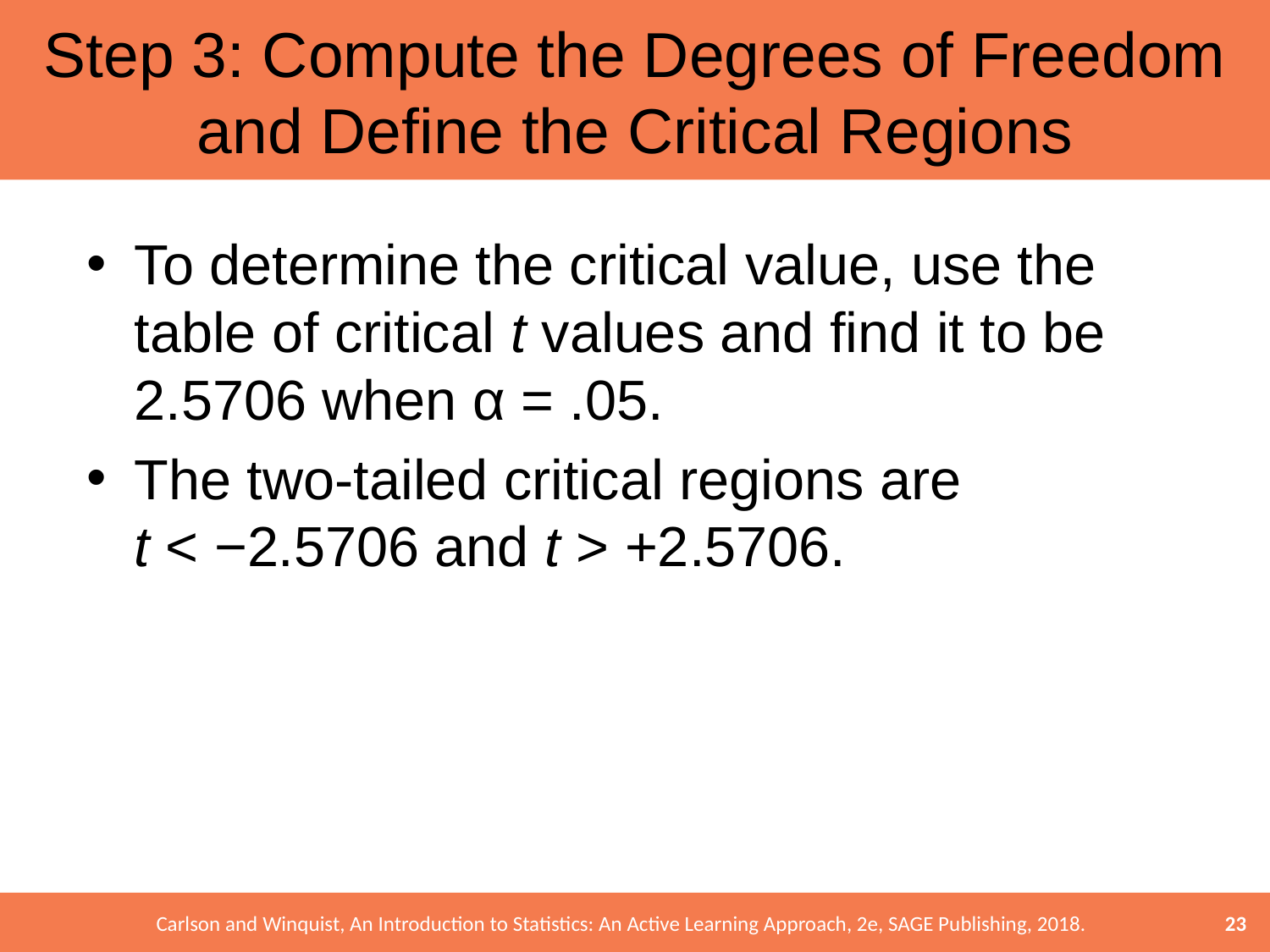

# Step 3: Compute the Degrees of Freedom and Define the Critical Regions
To determine the critical value, use the table of critical t values and find it to be 2.5706 when α = .05.
The two-tailed critical regions are
t < −2.5706 and t > +2.5706.
23
Carlson and Winquist, An Introduction to Statistics: An Active Learning Approach, 2e, SAGE Publishing, 2018.